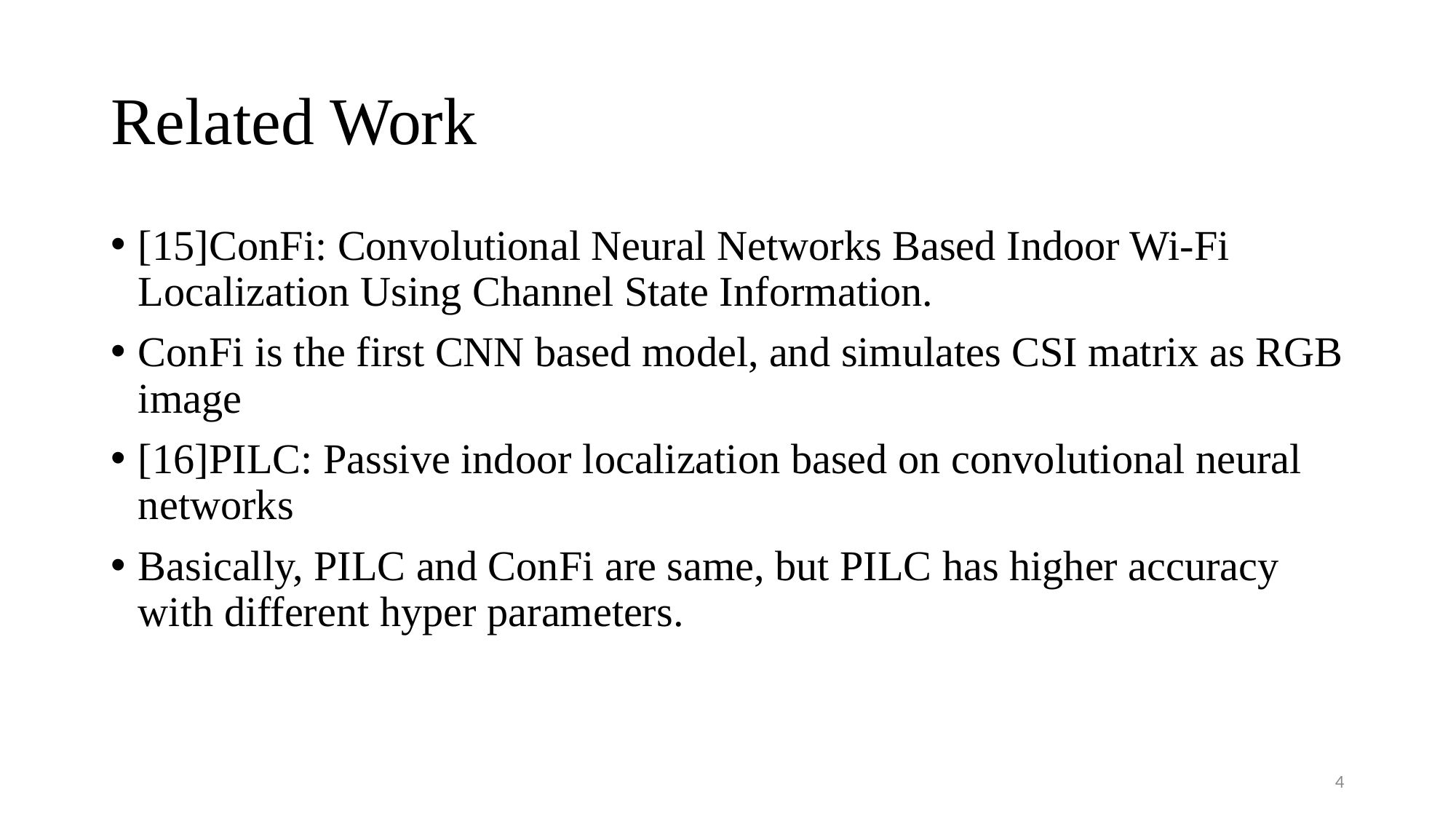

# Related Work
[15]ConFi: Convolutional Neural Networks Based Indoor Wi-Fi Localization Using Channel State Information.
ConFi is the first CNN based model, and simulates CSI matrix as RGB image
[16]PILC: Passive indoor localization based on convolutional neural networks
Basically, PILC and ConFi are same, but PILC has higher accuracy with different hyper parameters.
4